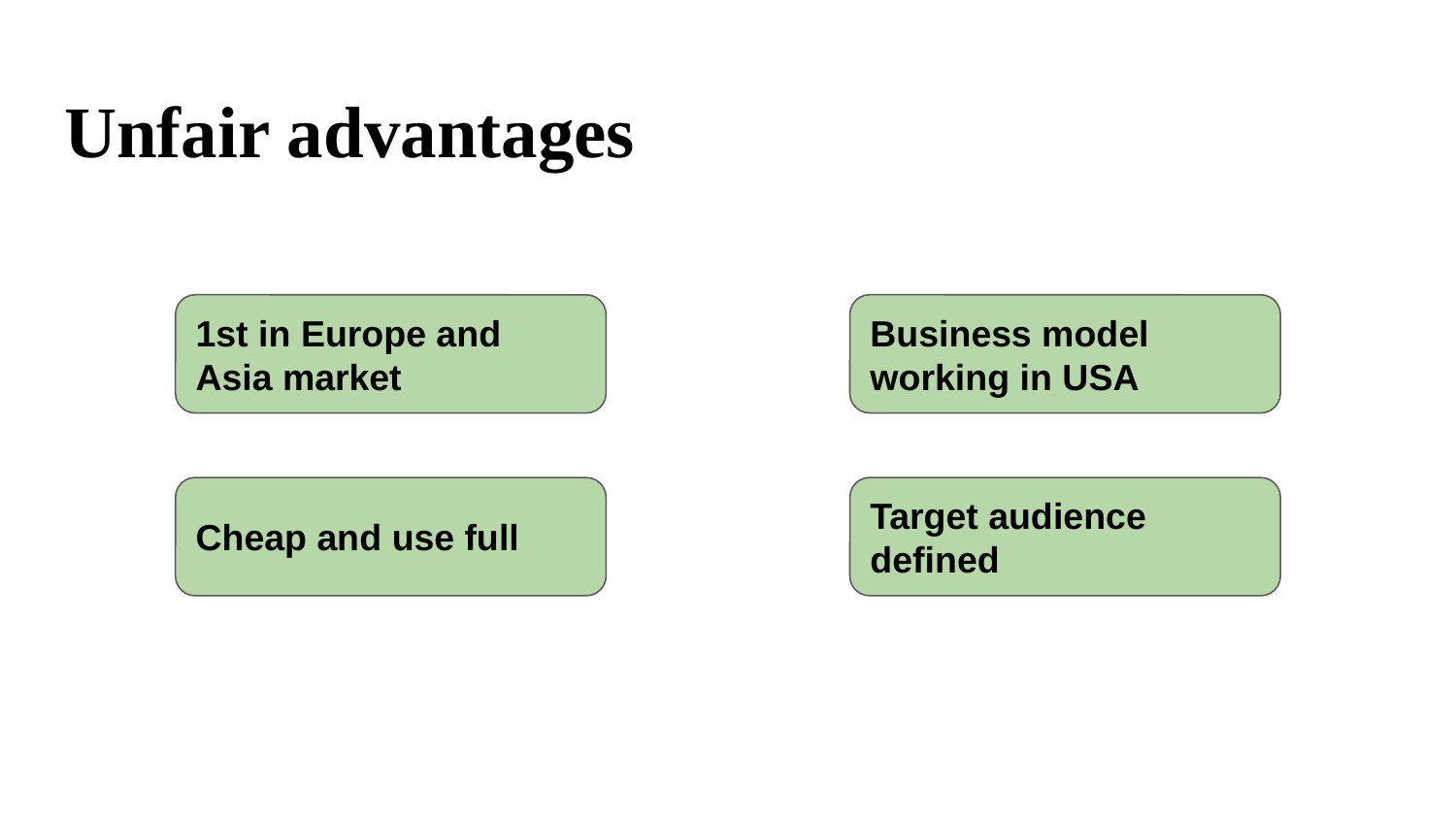

# Unfair advantages
1st in Europe and Asia market
Business model working in USA
Cheap and use full
Target audience defined